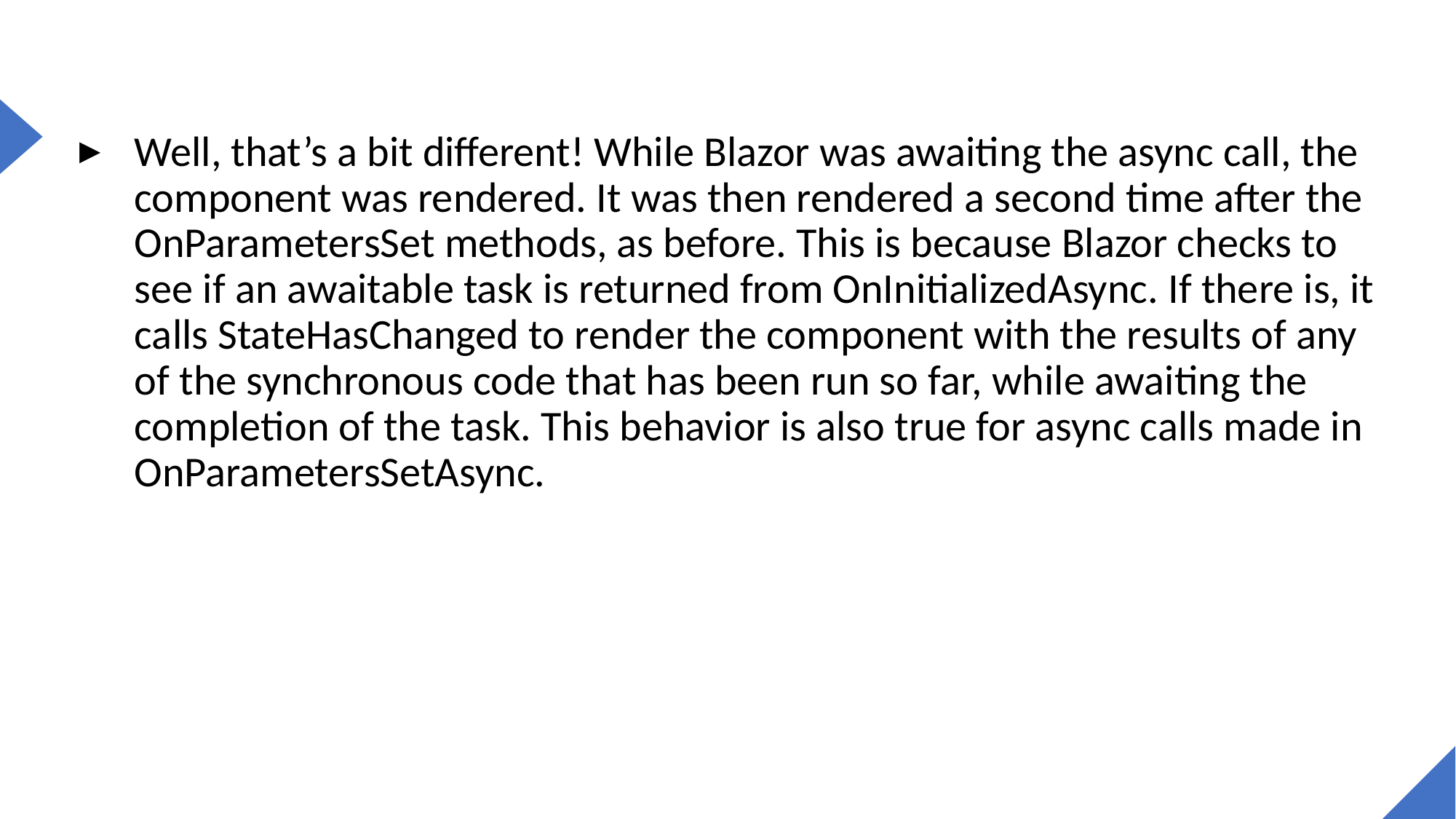

Well, that’s a bit different! While Blazor was awaiting the async call, the component was rendered. It was then rendered a second time after the OnParametersSet methods, as before. This is because Blazor checks to see if an awaitable task is returned from OnInitializedAsync. If there is, it calls StateHasChanged to render the component with the results of any of the synchronous code that has been run so far, while awaiting the completion of the task. This behavior is also true for async calls made in OnParametersSetAsync.